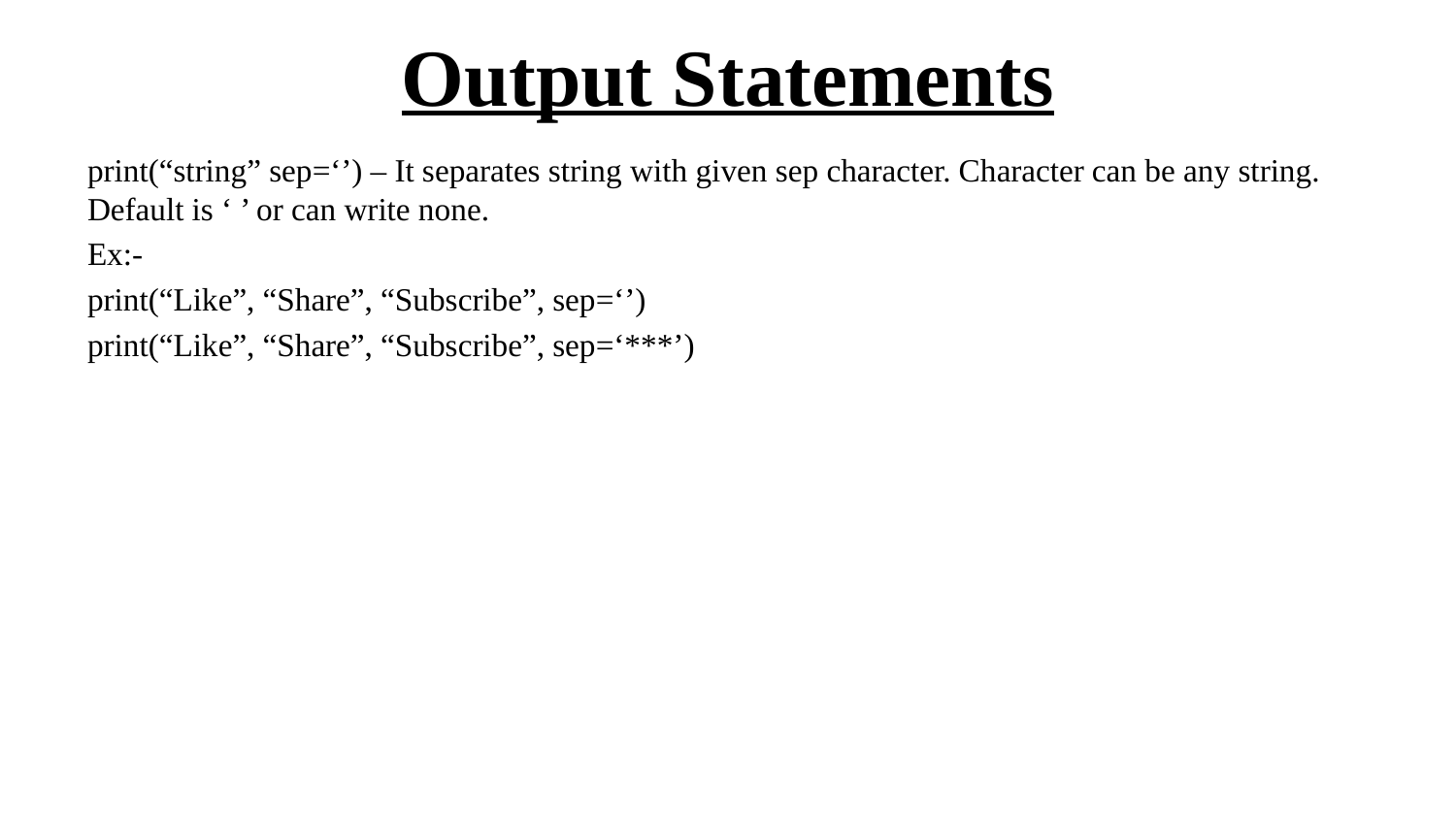

# Output Statements
print(“string” sep=‘’) – It separates string with given sep character. Character can be any string. Default is ‘ ’ or can write none.
Ex:-
print(“Like”, “Share”, “Subscribe”, sep=‘’)
print(“Like”, “Share”, “Subscribe”, sep=‘***’)